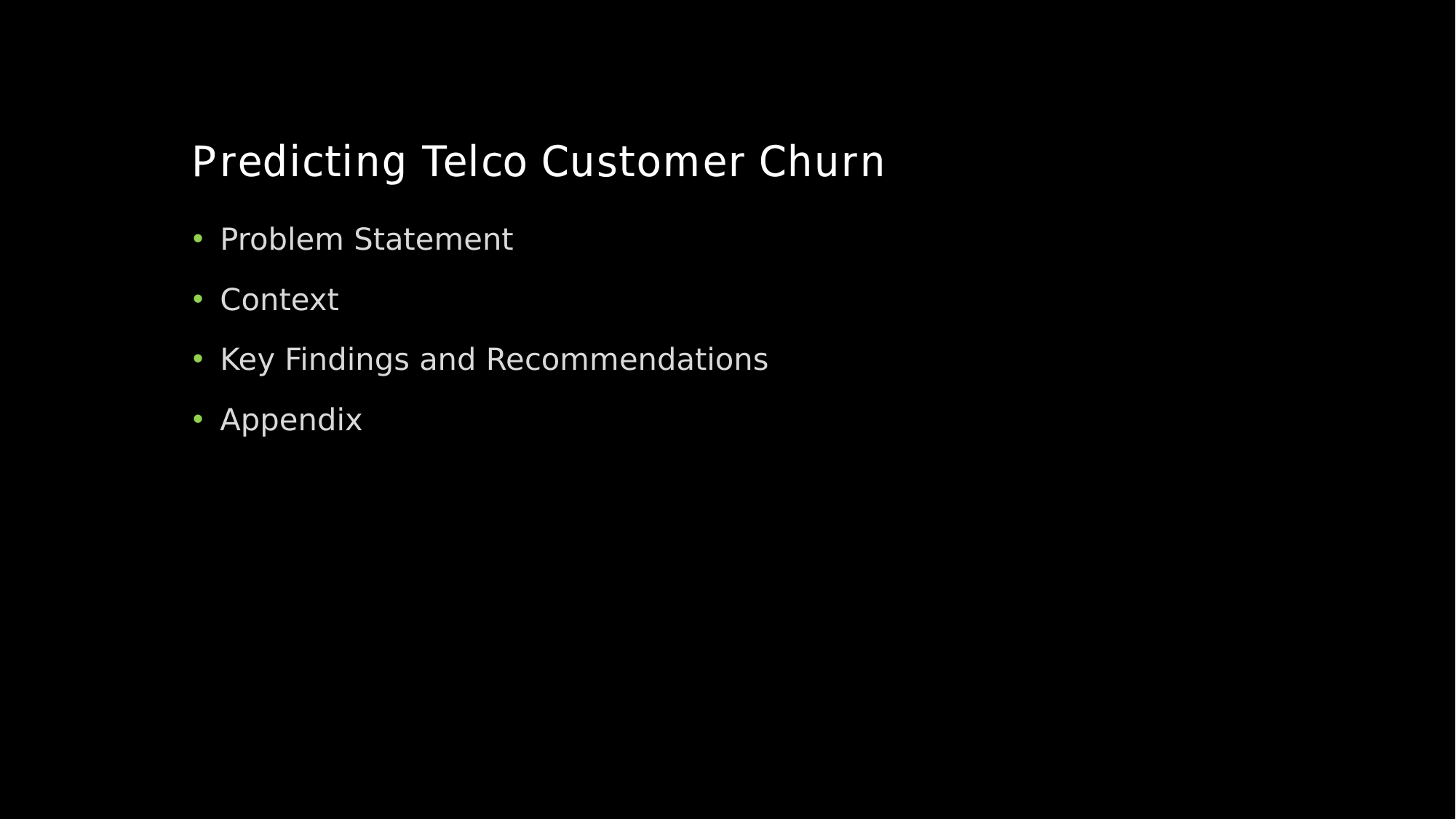

# Predicting Telco Customer Churn
Problem Statement
Context
Key Findings and Recommendations
Appendix